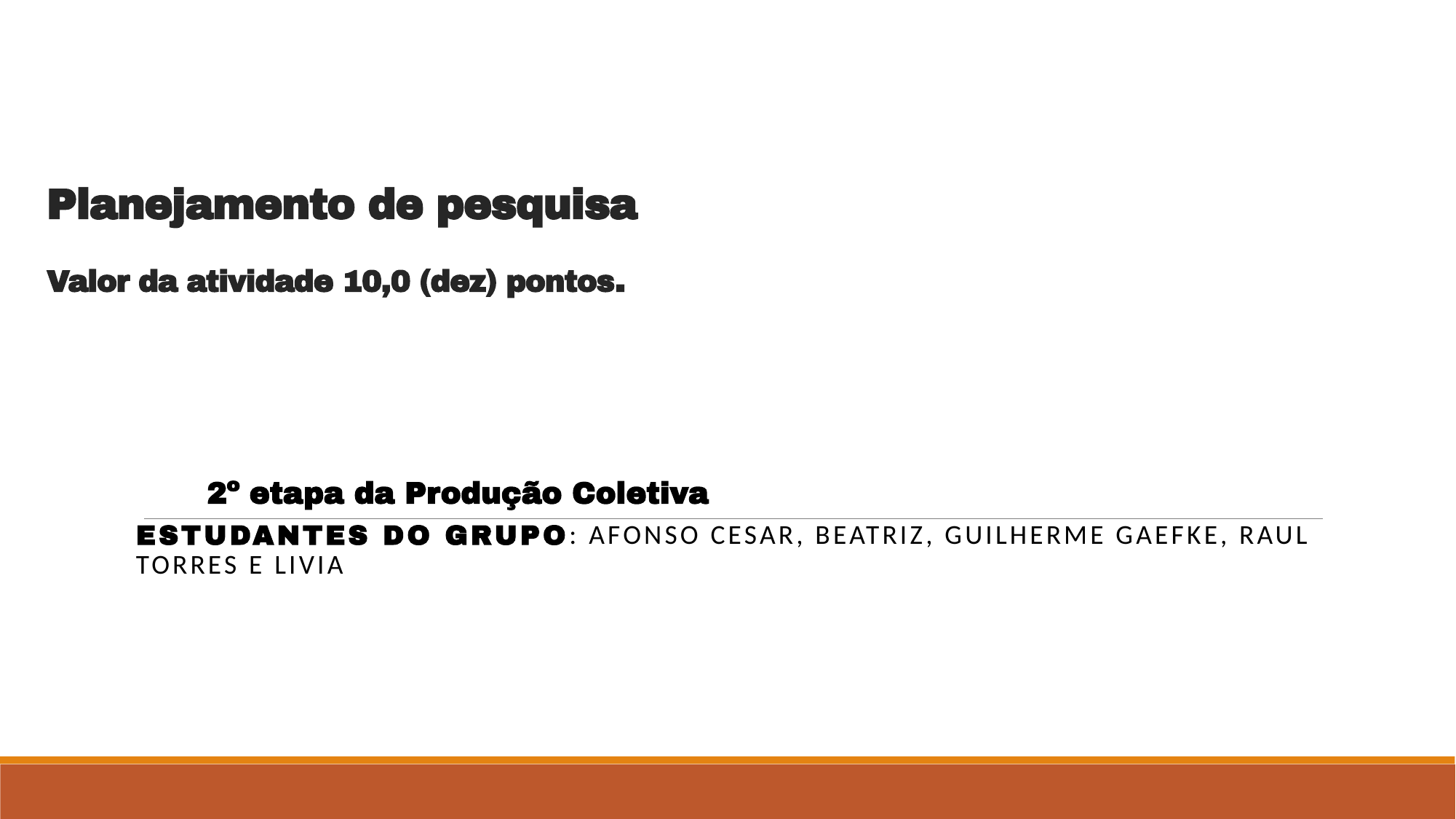

# Planejamento de pesquisa Valor da atividade 10,0 (dez) pontos.
2º etapa da Produção Coletiva
Estudantes do grupo: Afonso cesar, beatriz, Guilherme Gaefke, Raul torres e livia